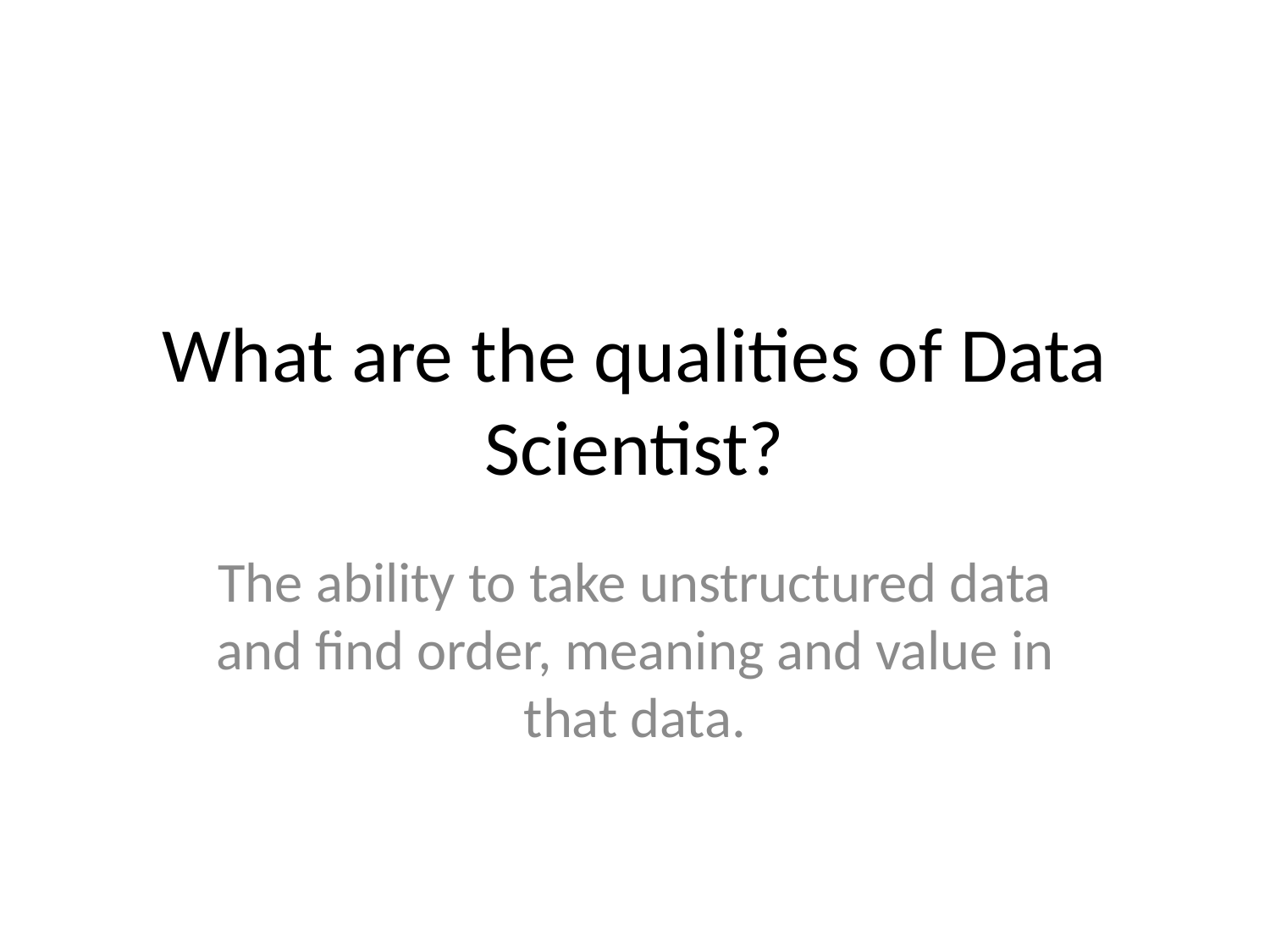

# What are the qualities of Data Scientist?
The ability to take unstructured data and find order, meaning and value in that data.